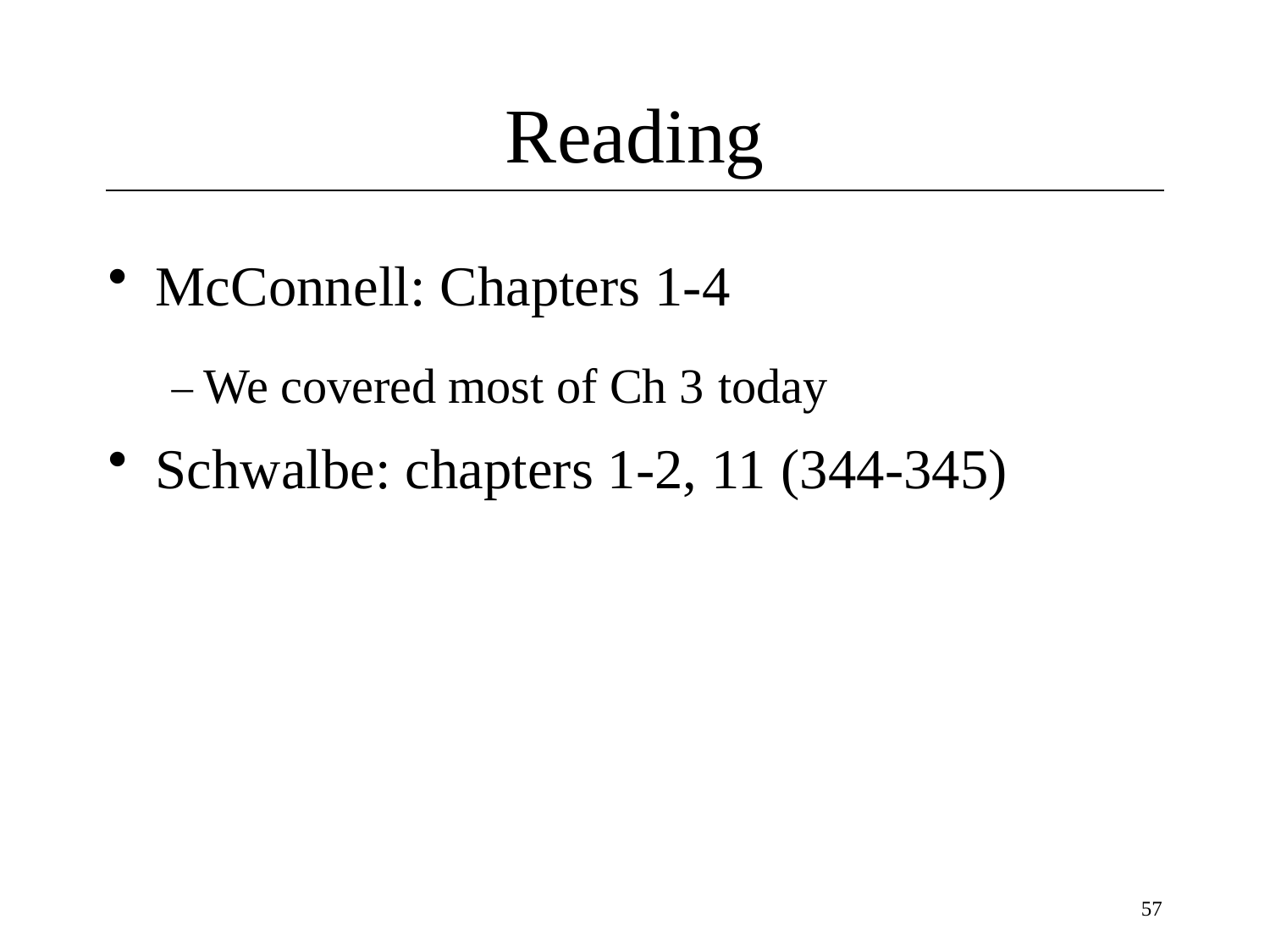

# Reading
McConnell: Chapters 1-4
– We covered most of Ch 3 today
Schwalbe: chapters 1-2, 11 (344-345)
57